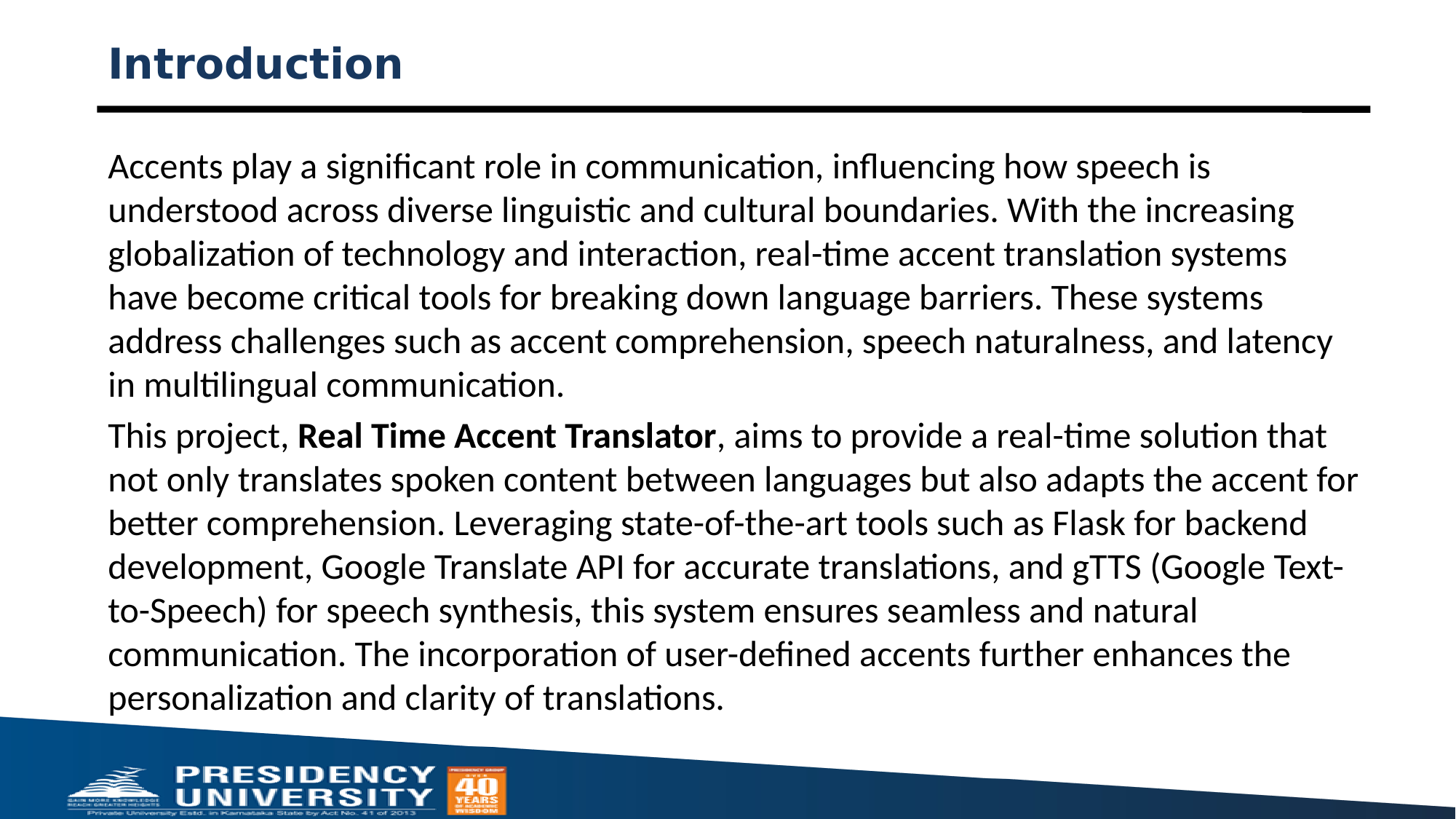

# Introduction
Accents play a significant role in communication, influencing how speech is understood across diverse linguistic and cultural boundaries. With the increasing globalization of technology and interaction, real-time accent translation systems have become critical tools for breaking down language barriers. These systems address challenges such as accent comprehension, speech naturalness, and latency in multilingual communication.
This project, Real Time Accent Translator, aims to provide a real-time solution that not only translates spoken content between languages but also adapts the accent for better comprehension. Leveraging state-of-the-art tools such as Flask for backend development, Google Translate API for accurate translations, and gTTS (Google Text-to-Speech) for speech synthesis, this system ensures seamless and natural communication. The incorporation of user-defined accents further enhances the personalization and clarity of translations.